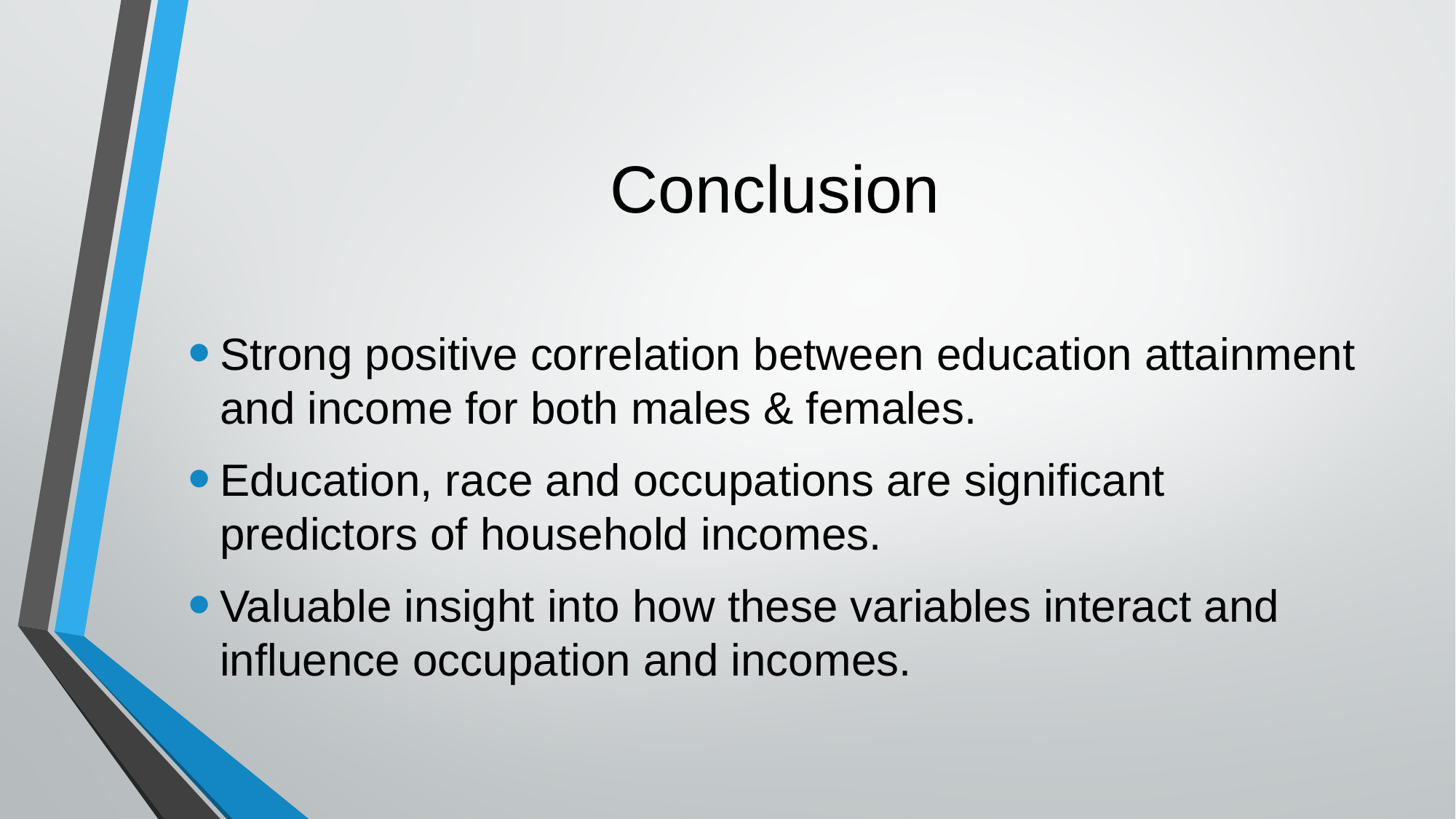

# Conclusion
Strong positive correlation between education attainment and income for both males & females.
Education, race and occupations are significant predictors of household incomes.
Valuable insight into how these variables interact and influence occupation and incomes.